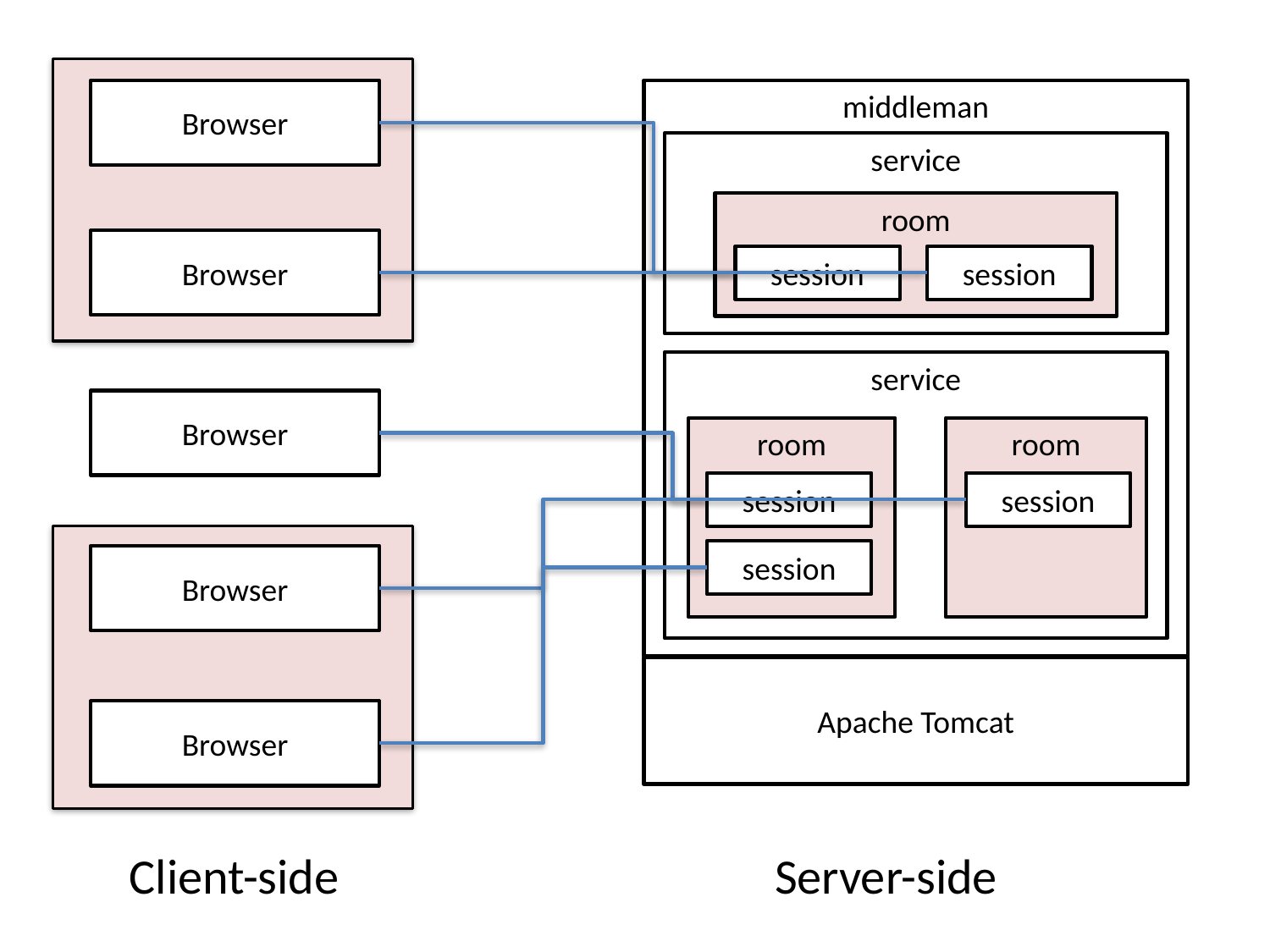

middleman
Browser
service
room
Browser
session
session
service
Browser
room
room
session
session

session
Browser
Apache Tomcat
Browser
Client-side
Server-side